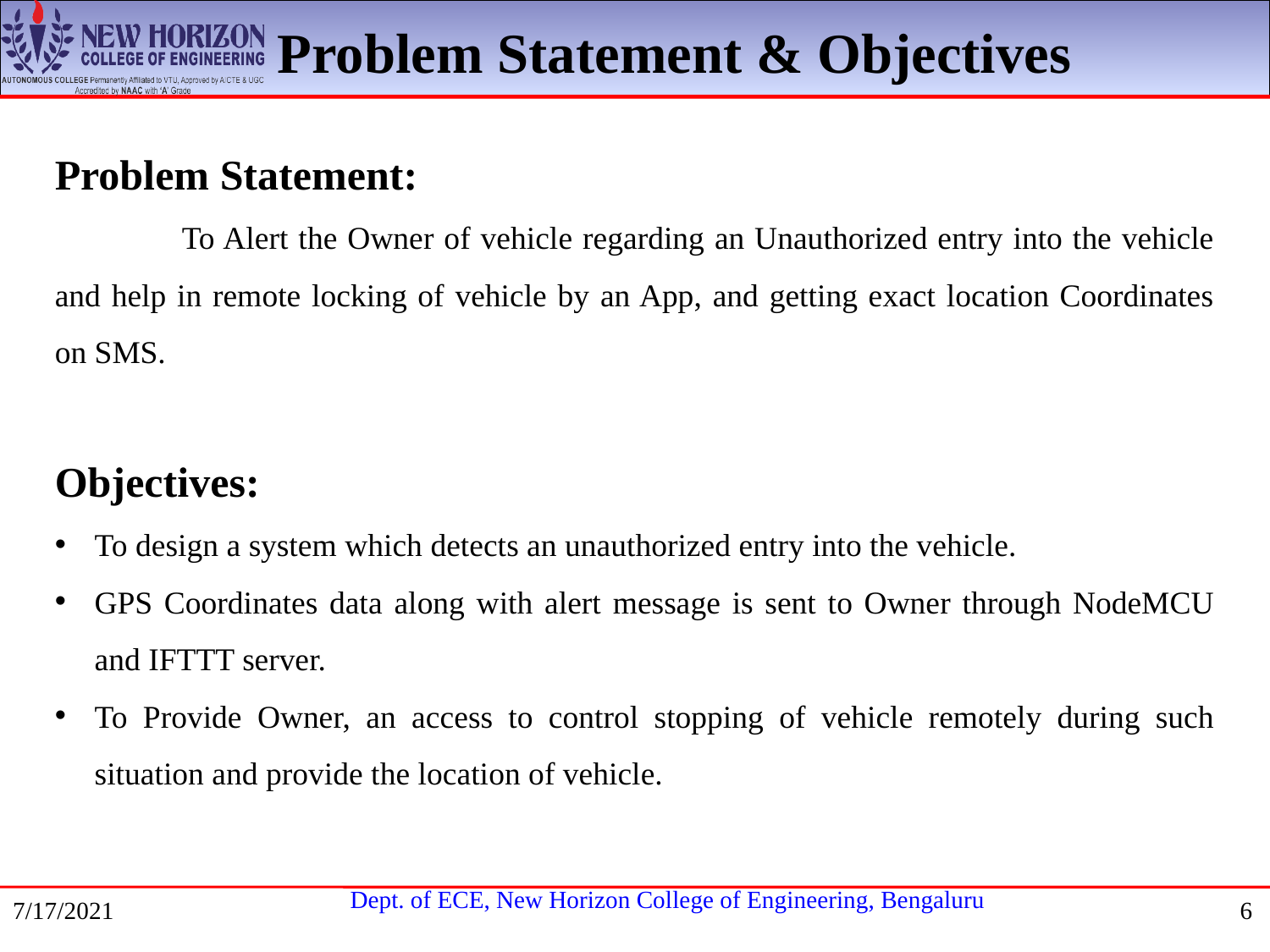

Problem Statement & Objectives
Problem Statement:
	To Alert the Owner of vehicle regarding an Unauthorized entry into the vehicle and help in remote locking of vehicle by an App, and getting exact location Coordinates on SMS.
Objectives:
To design a system which detects an unauthorized entry into the vehicle.
GPS Coordinates data along with alert message is sent to Owner through NodeMCU and IFTTT server.
To Provide Owner, an access to control stopping of vehicle remotely during such situation and provide the location of vehicle.
7/17/2021
6